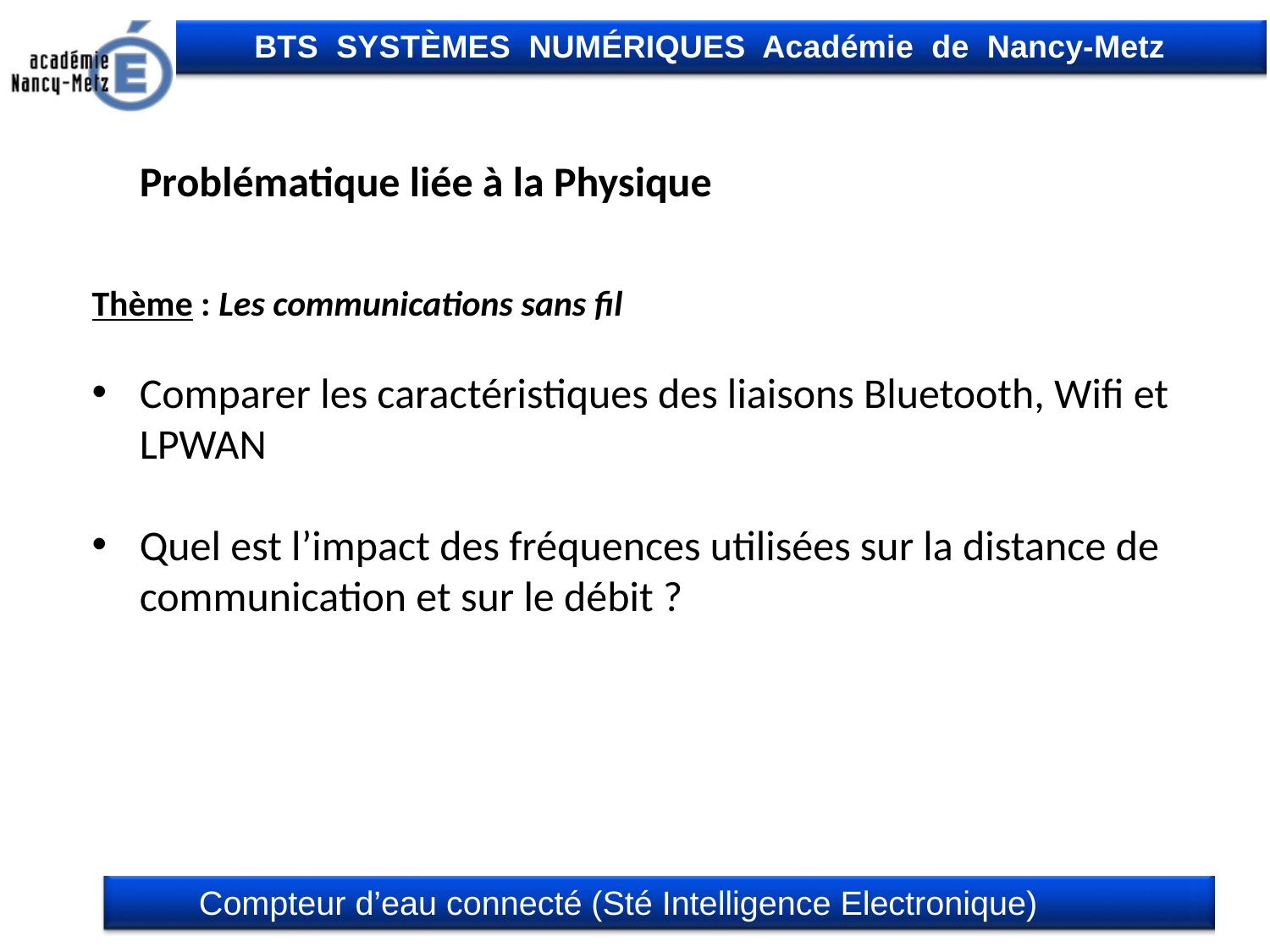

Problématique liée à la Physique
Thème : Les communications sans fil

Comparer les caractéristiques des liaisons Bluetooth, Wifi et LPWAN

Quel est l’impact des fréquences utilisées sur la distance de communication et sur le débit ?